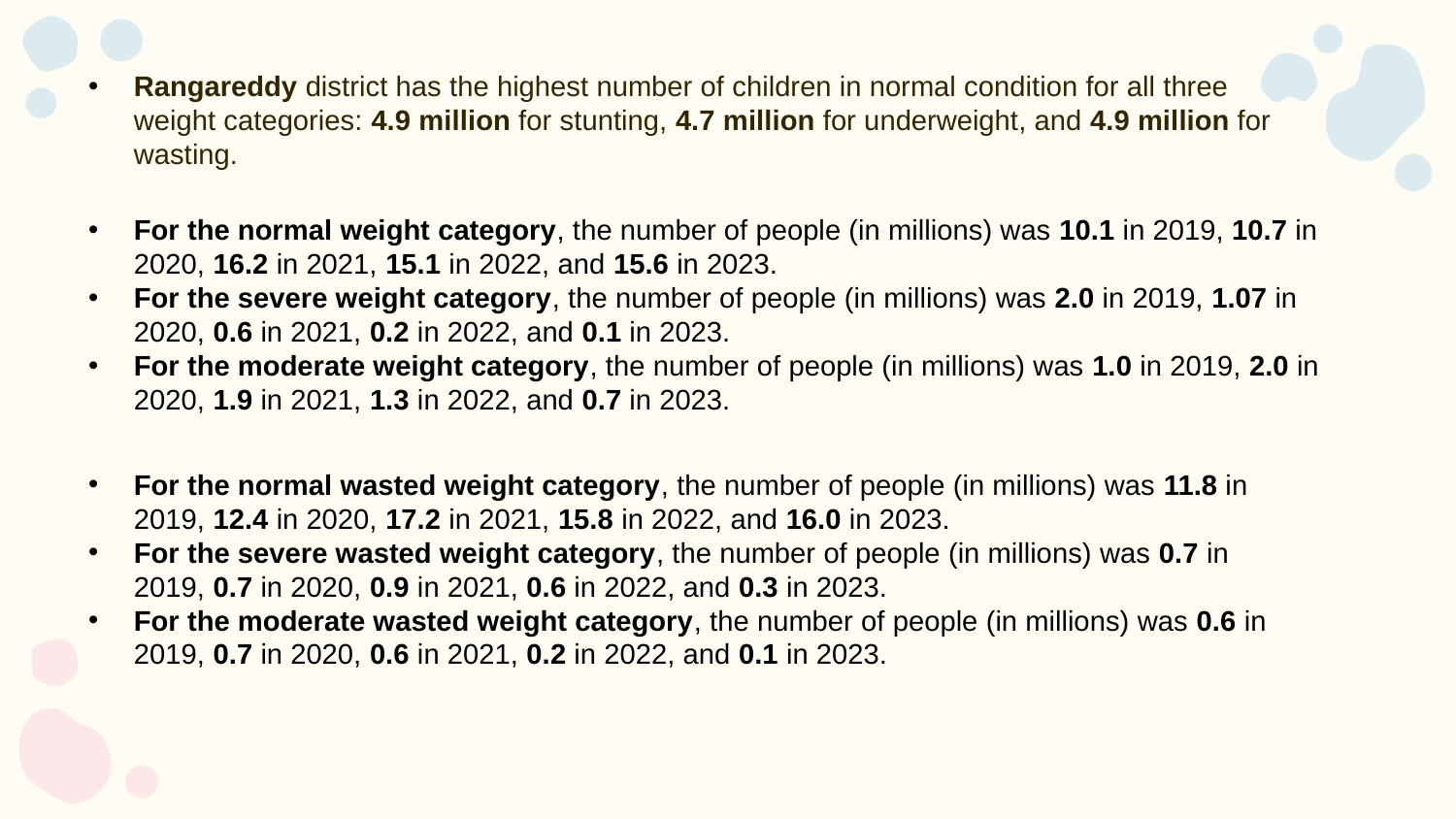

Rangareddy district has the highest number of children in normal condition for all three weight categories: 4.9 million for stunting, 4.7 million for underweight, and 4.9 million for wasting.
For the normal weight category, the number of people (in millions) was 10.1 in 2019, 10.7 in 2020, 16.2 in 2021, 15.1 in 2022, and 15.6 in 2023.
For the severe weight category, the number of people (in millions) was 2.0 in 2019, 1.07 in 2020, 0.6 in 2021, 0.2 in 2022, and 0.1 in 2023.
For the moderate weight category, the number of people (in millions) was 1.0 in 2019, 2.0 in 2020, 1.9 in 2021, 1.3 in 2022, and 0.7 in 2023.

For the normal wasted weight category, the number of people (in millions) was 11.8 in 2019, 12.4 in 2020, 17.2 in 2021, 15.8 in 2022, and 16.0 in 2023.
For the severe wasted weight category, the number of people (in millions) was 0.7 in 2019, 0.7 in 2020, 0.9 in 2021, 0.6 in 2022, and 0.3 in 2023.
For the moderate wasted weight category, the number of people (in millions) was 0.6 in 2019, 0.7 in 2020, 0.6 in 2021, 0.2 in 2022, and 0.1 in 2023.